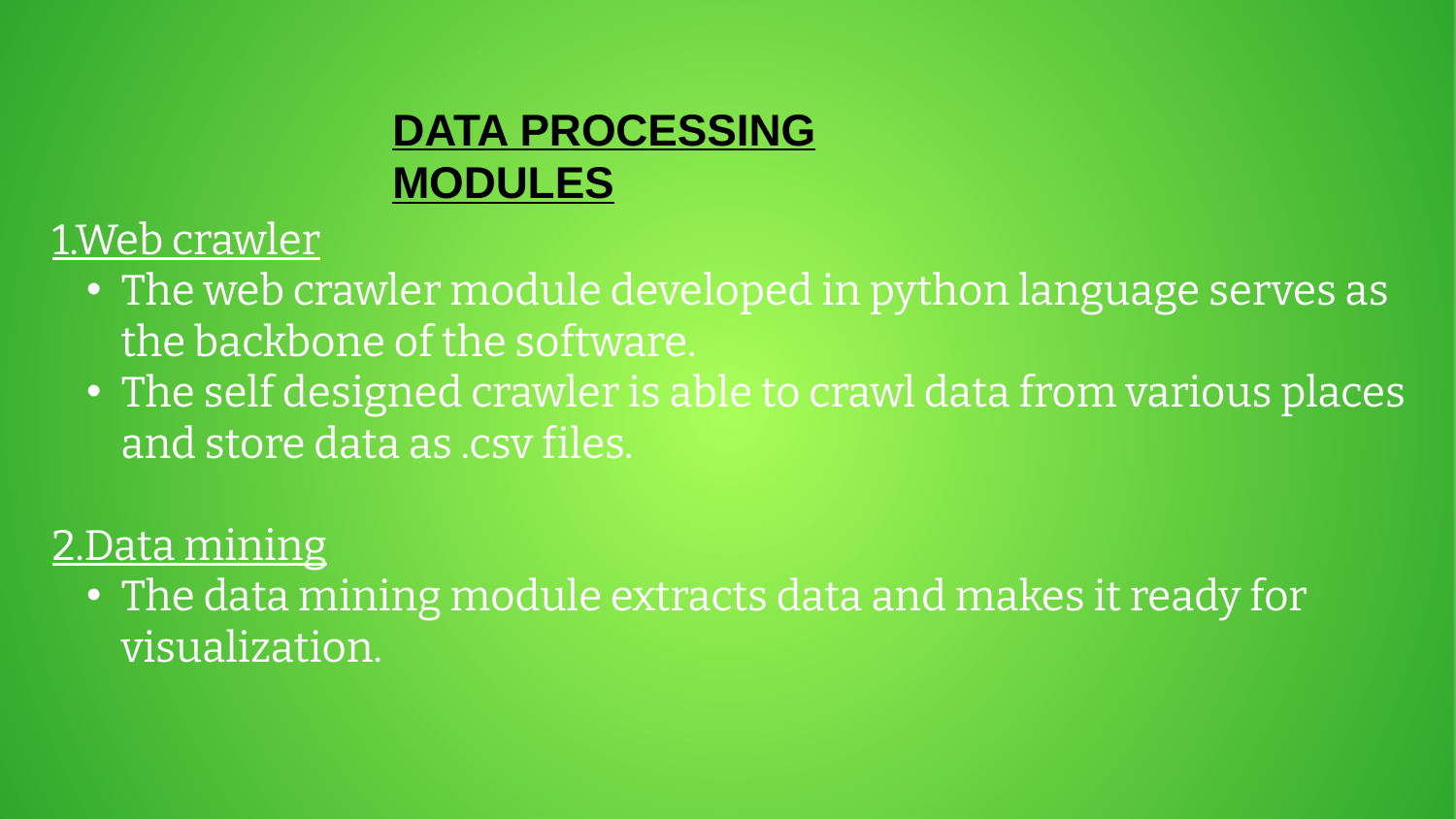

DATA PROCESSING MODULES
1.Web crawler
The web crawler module developed in python language serves as the backbone of the software.
The self designed crawler is able to crawl data from various places and store data as .csv files.

2.Data mining
The data mining module extracts data and makes it ready for visualization.